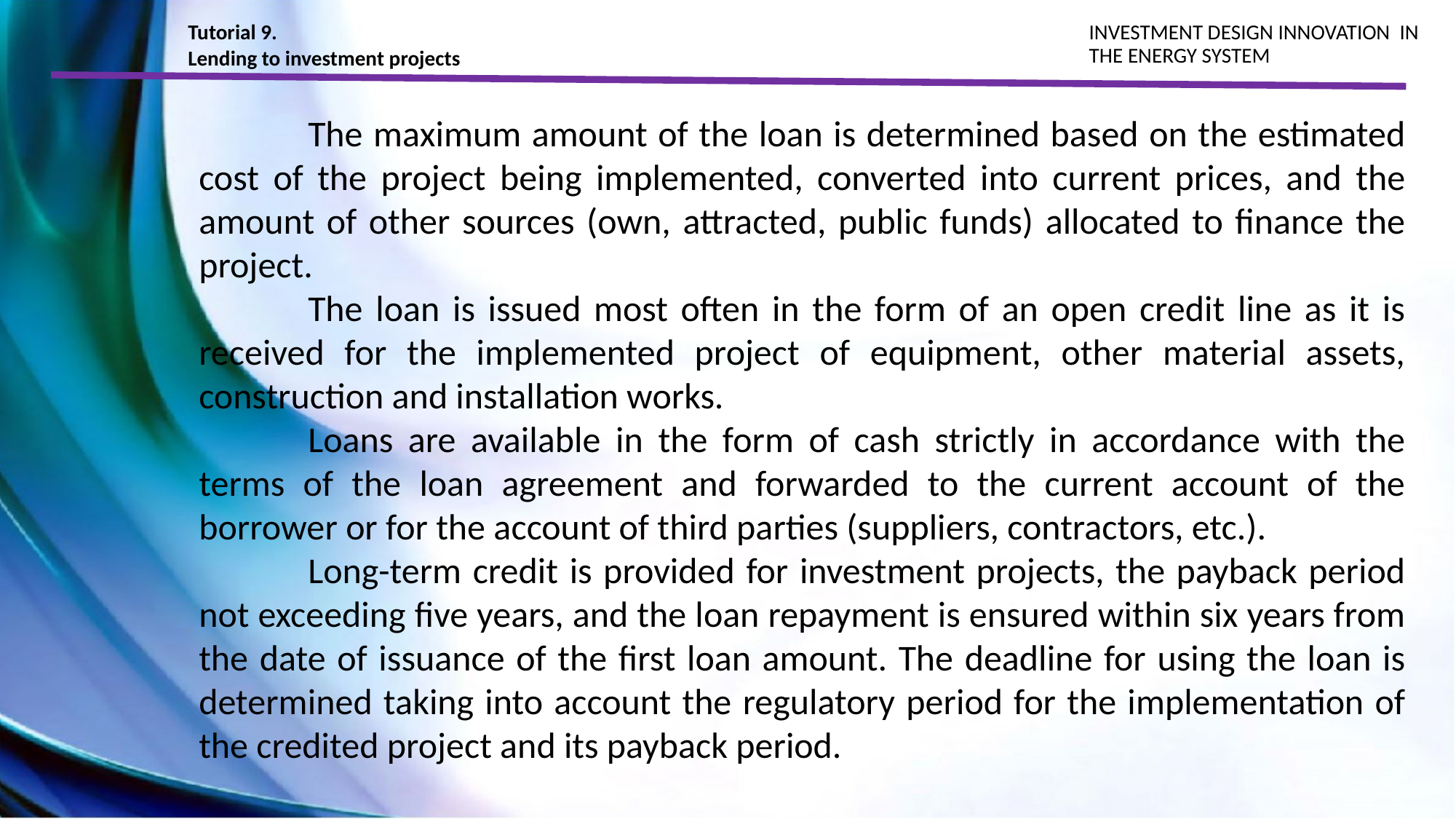

Tutorial 9.
Lending to investment projects
INVESTMENT DESIGN INNOVATION  IN
THE ENERGY SYSTEM
	The maximum amount of the loan is determined based on the estimated cost of the project being implemented, converted into current prices, and the amount of other sources (own, attracted, public funds) allocated to finance the project.
	The loan is issued most often in the form of an open credit line as it is received for the implemented project of equipment, other material assets, construction and installation works.
	Loans are available in the form of cash strictly in accordance with the terms of the loan agreement and forwarded to the current account of the borrower or for the account of third parties (suppliers, contractors, etc.).
	Long-term credit is provided for investment projects, the payback period not exceeding five years, and the loan repayment is ensured within six years from the date of issuance of the first loan amount. The deadline for using the loan is determined taking into account the regulatory period for the implementation of the credited project and its payback period.